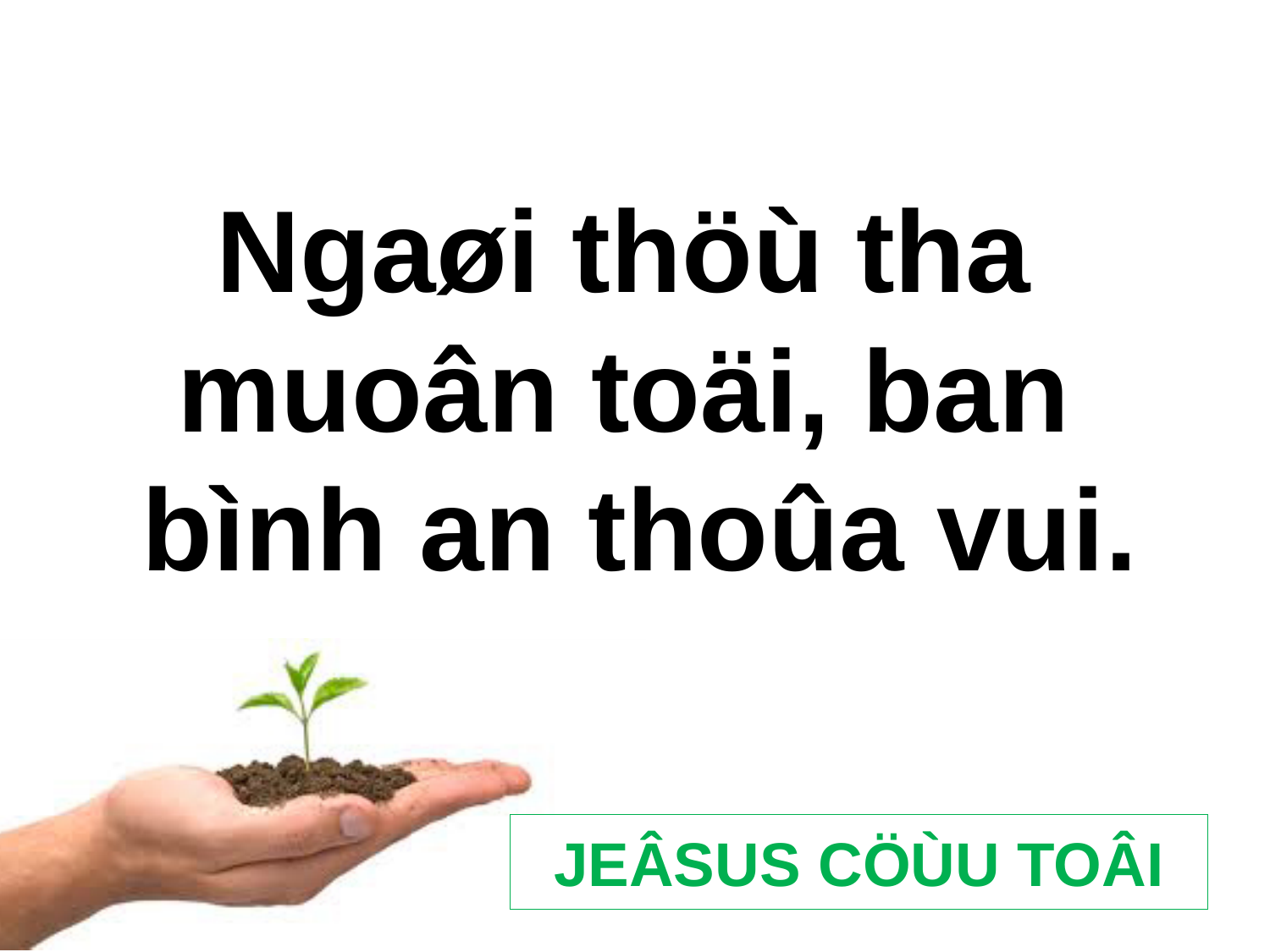

Ngaøi thöù tha
muoân toäi, ban
bình an thoûa vui.
JEÂSUS CÖÙU TOÂI